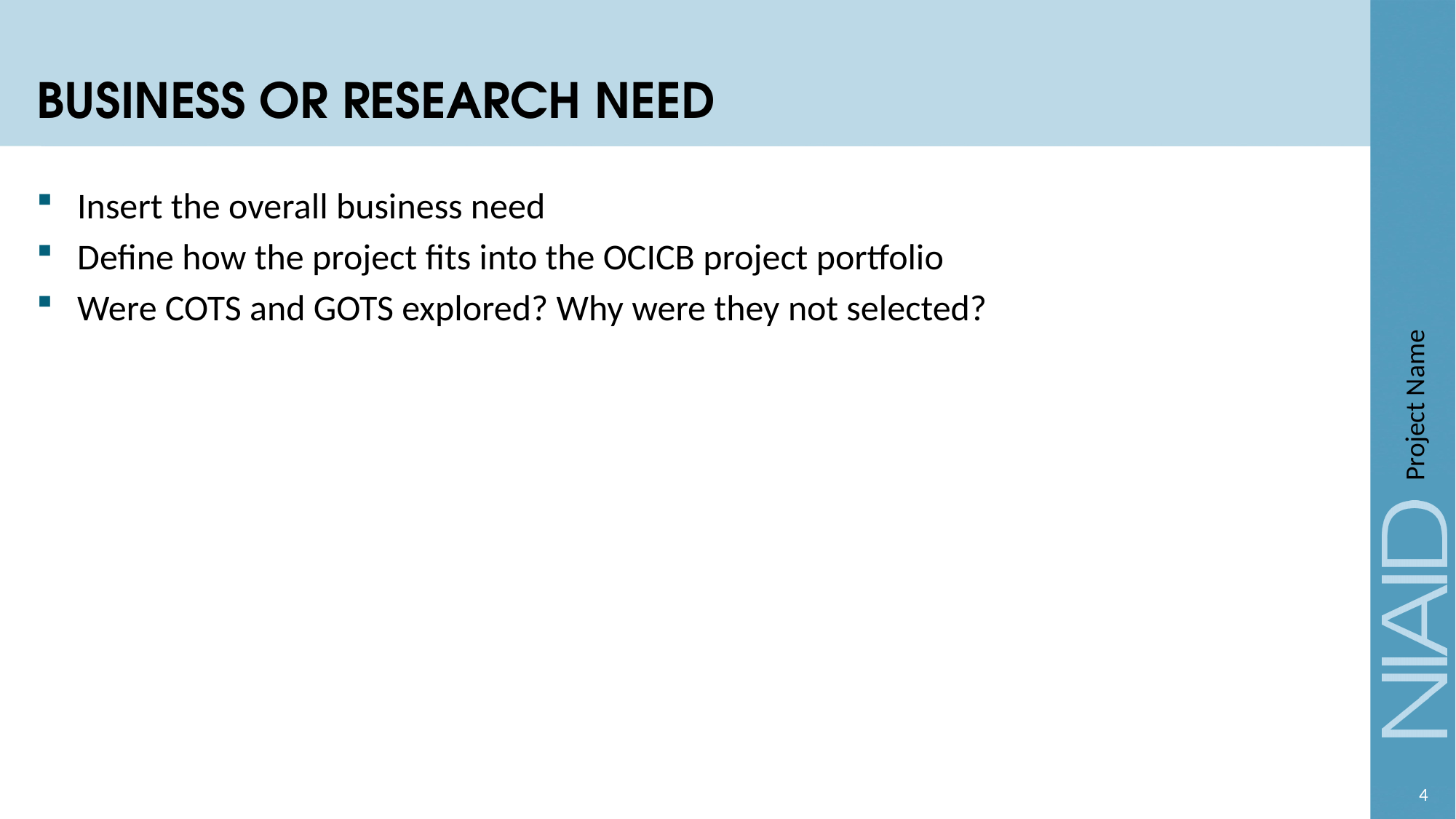

# BUSINESS OR RESEARCH NEED
Insert the overall business need
Define how the project fits into the OCICB project portfolio
Were COTS and GOTS explored? Why were they not selected?

Project Name
4